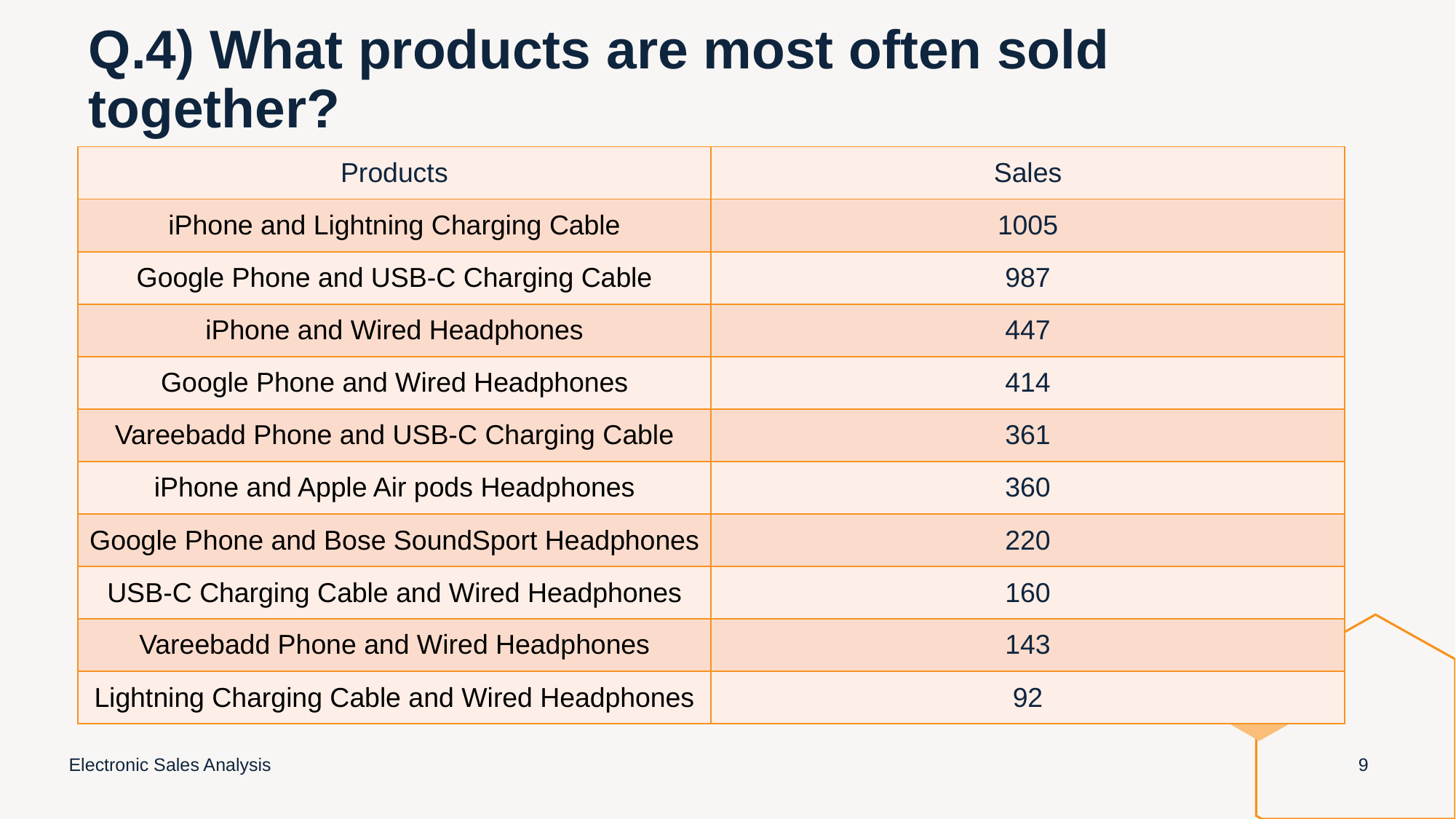

Q.4) What products are most often sold together?
| Products | Sales |
| --- | --- |
| iPhone and Lightning Charging Cable | 1005 |
| Google Phone and USB-C Charging Cable | 987 |
| iPhone and Wired Headphones | 447 |
| Google Phone and Wired Headphones | 414 |
| Vareebadd Phone and USB-C Charging Cable | 361 |
| iPhone and Apple Air pods Headphones | 360 |
| Google Phone and Bose SoundSport Headphones | 220 |
| USB-C Charging Cable and Wired Headphones | 160 |
| Vareebadd Phone and Wired Headphones | 143 |
| Lightning Charging Cable and Wired Headphones | 92 |
Electronic Sales Analysis
9